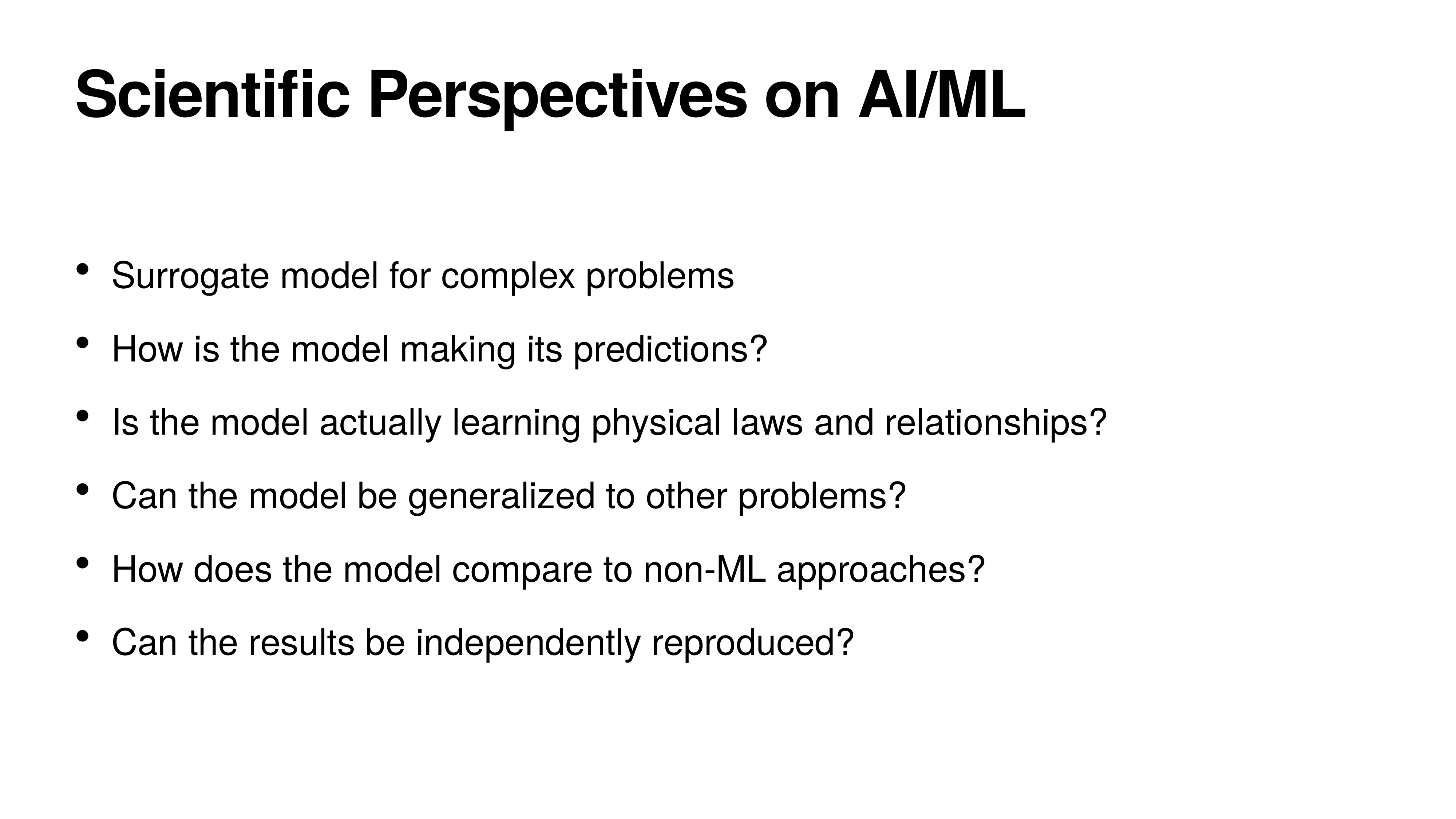

# Scientific Perspectives on AI/ML

Surrogate model for complex problems
How is the model making its predictions?
Is the model actually learning physical laws and relationships?
Can the model be generalized to other problems?
How does the model compare to non-ML approaches?
Can the results be independently reproduced?